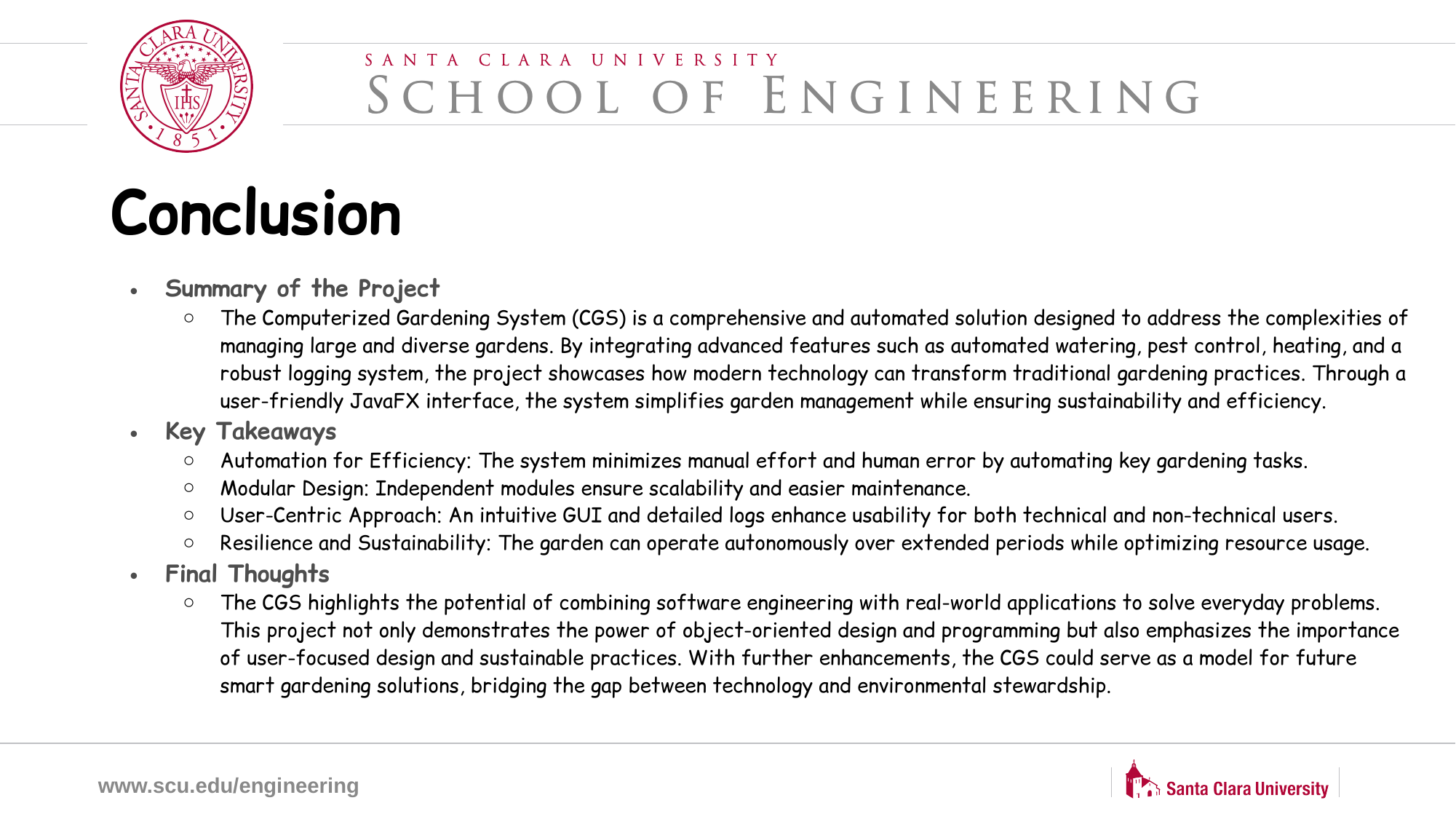

# Conclusion
Summary of the Project
The Computerized Gardening System (CGS) is a comprehensive and automated solution designed to address the complexities of managing large and diverse gardens. By integrating advanced features such as automated watering, pest control, heating, and a robust logging system, the project showcases how modern technology can transform traditional gardening practices. Through a user-friendly JavaFX interface, the system simplifies garden management while ensuring sustainability and efficiency.
Key Takeaways
Automation for Efficiency: The system minimizes manual effort and human error by automating key gardening tasks.
Modular Design: Independent modules ensure scalability and easier maintenance.
User-Centric Approach: An intuitive GUI and detailed logs enhance usability for both technical and non-technical users.
Resilience and Sustainability: The garden can operate autonomously over extended periods while optimizing resource usage.
Final Thoughts
The CGS highlights the potential of combining software engineering with real-world applications to solve everyday problems. This project not only demonstrates the power of object-oriented design and programming but also emphasizes the importance of user-focused design and sustainable practices. With further enhancements, the CGS could serve as a model for future smart gardening solutions, bridging the gap between technology and environmental stewardship.